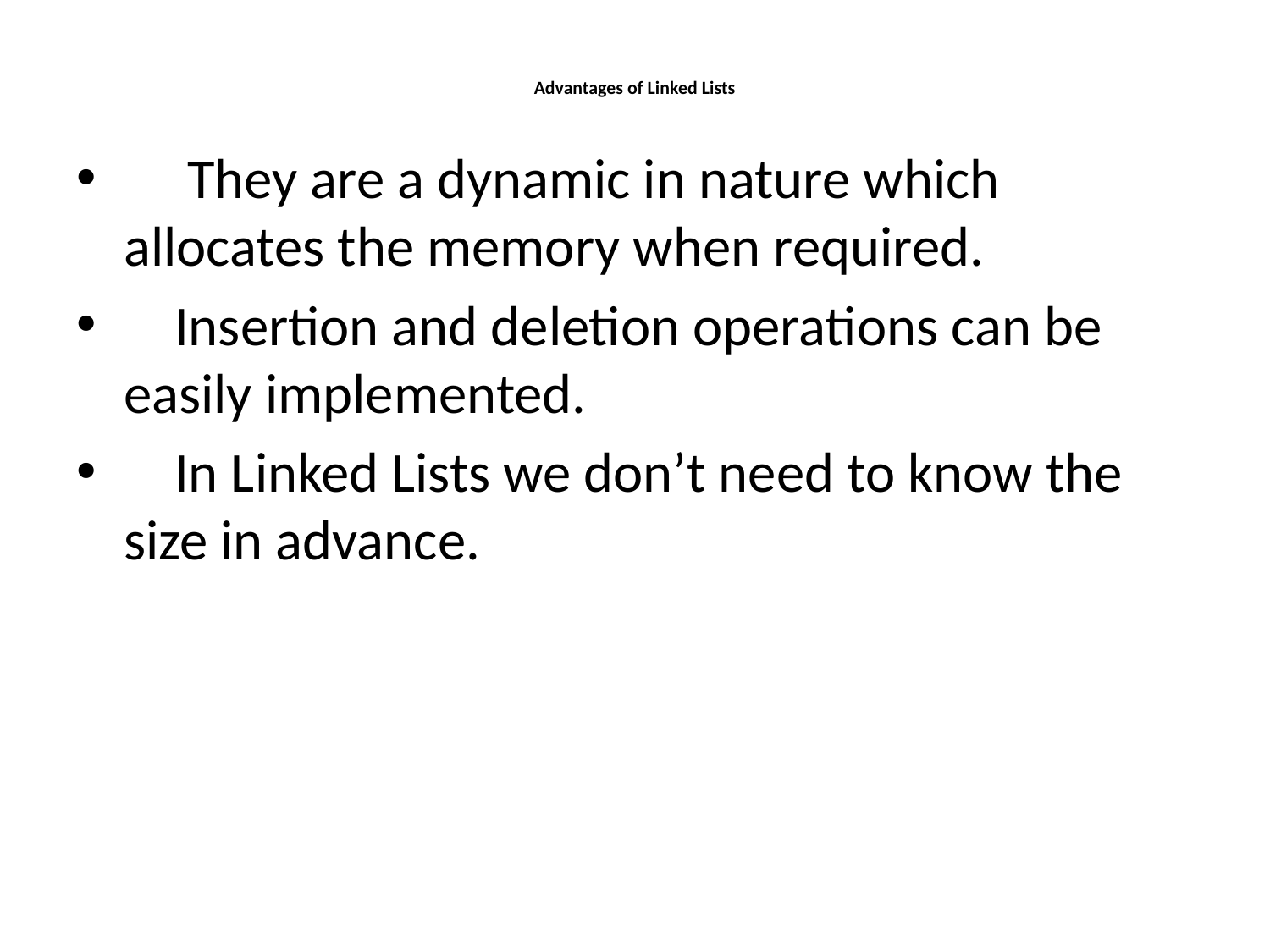

# Advantages of Linked Lists
     They are a dynamic in nature which allocates the memory when required.
    Insertion and deletion operations can be easily implemented.
    In Linked Lists we don’t need to know the size in advance.